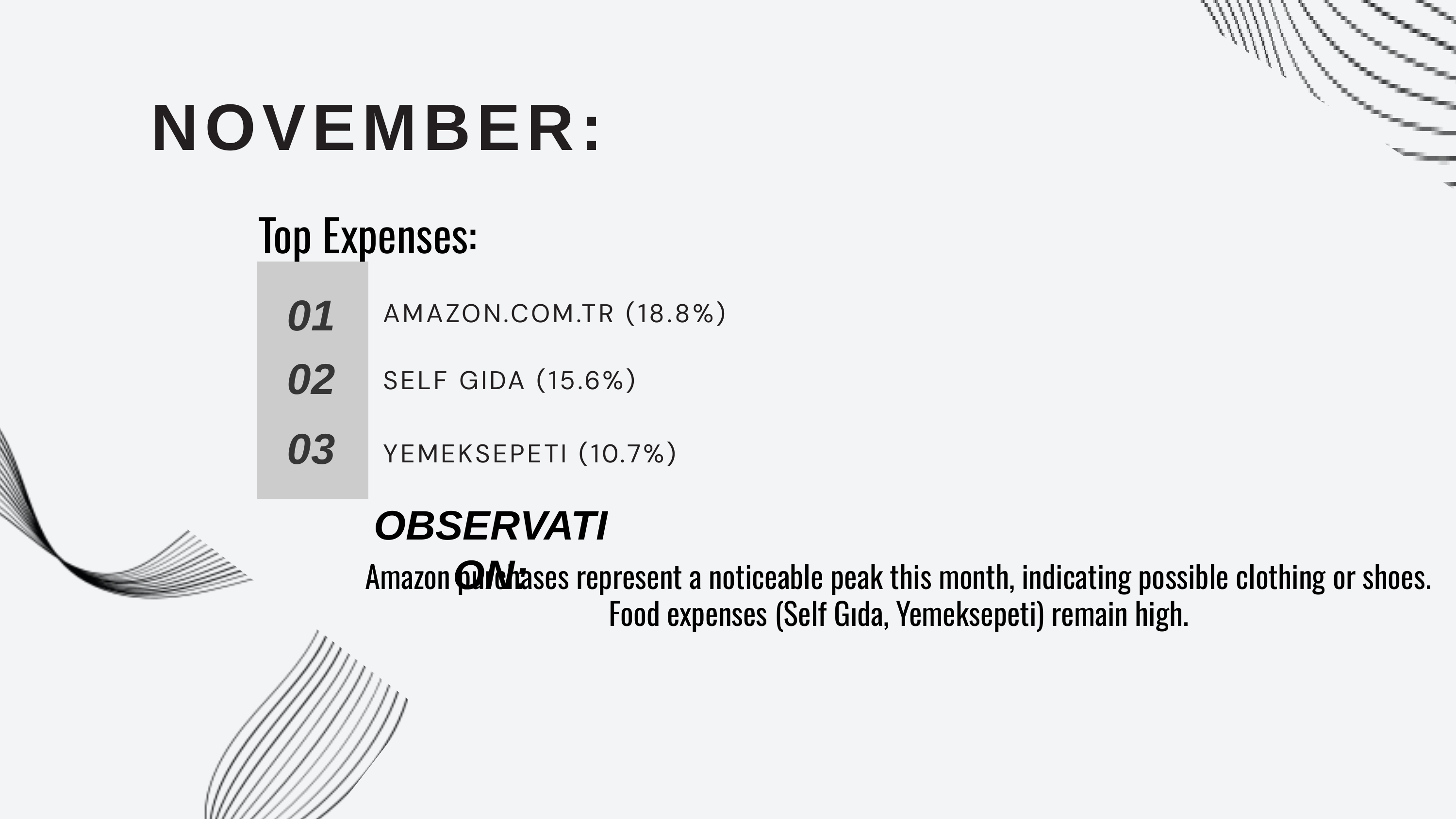

NOVEMBER:
Top Expenses:

01
AMAZON.COM.TR (18.8%)
02
SELF GIDA (15.6%)
03
YEMEKSEPETI (10.7%)

OBSERVATION:
Amazon purchases represent a noticeable peak this month, indicating possible clothing or shoes. Food expenses (Self Gıda, Yemeksepeti) remain high.